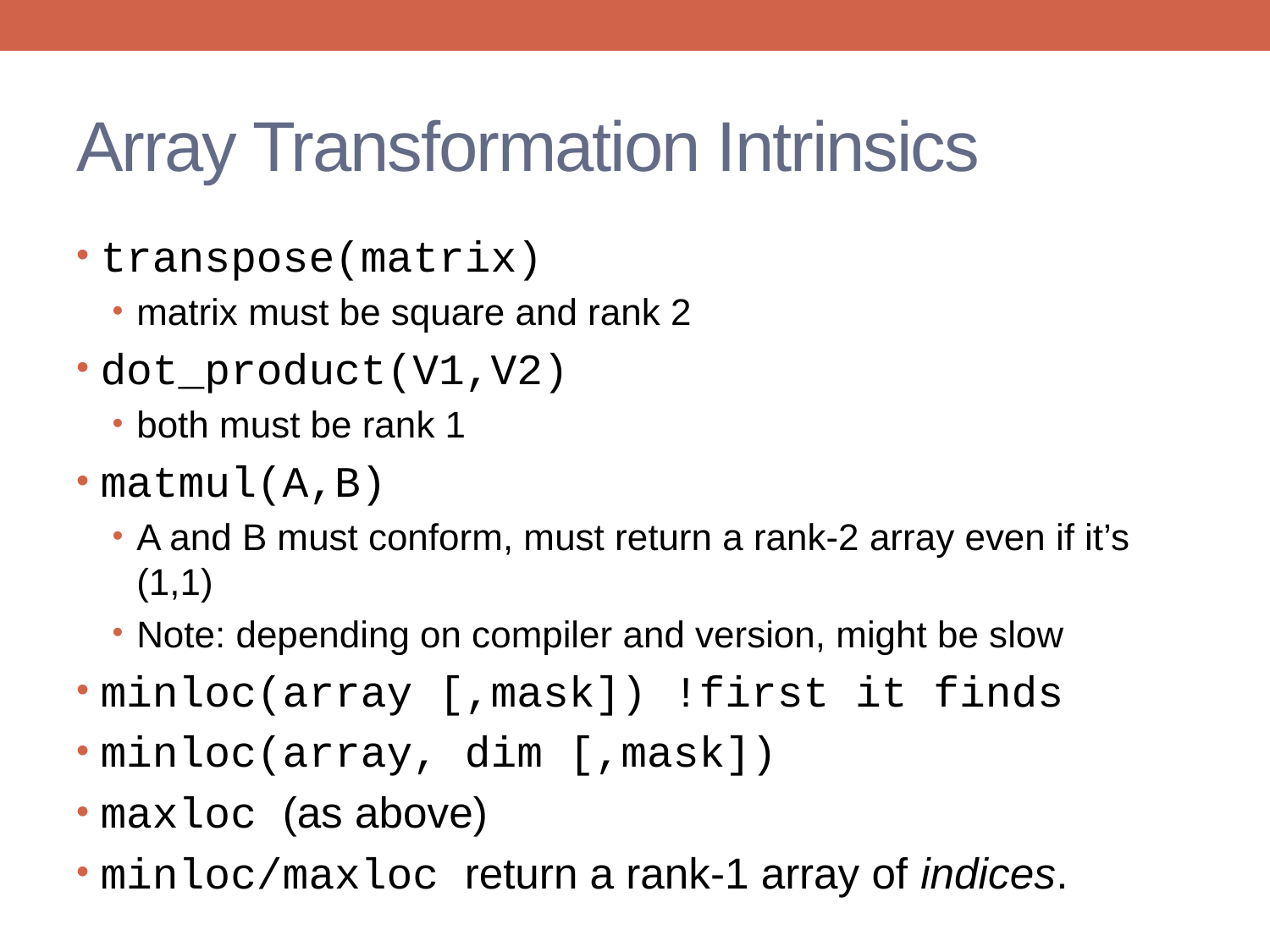

# Array Transformation Intrinsics
transpose(matrix)
matrix must be square and rank 2
dot_product(V1,V2)
both must be rank 1
matmul(A,B)
A and B must conform, must return a rank-2 array even if it’s (1,1)
Note: depending on compiler and version, might be slow
minloc(array [,mask]) !first it finds
minloc(array, dim [,mask])
maxloc (as above)
minloc/maxloc return a rank-1 array of indices.